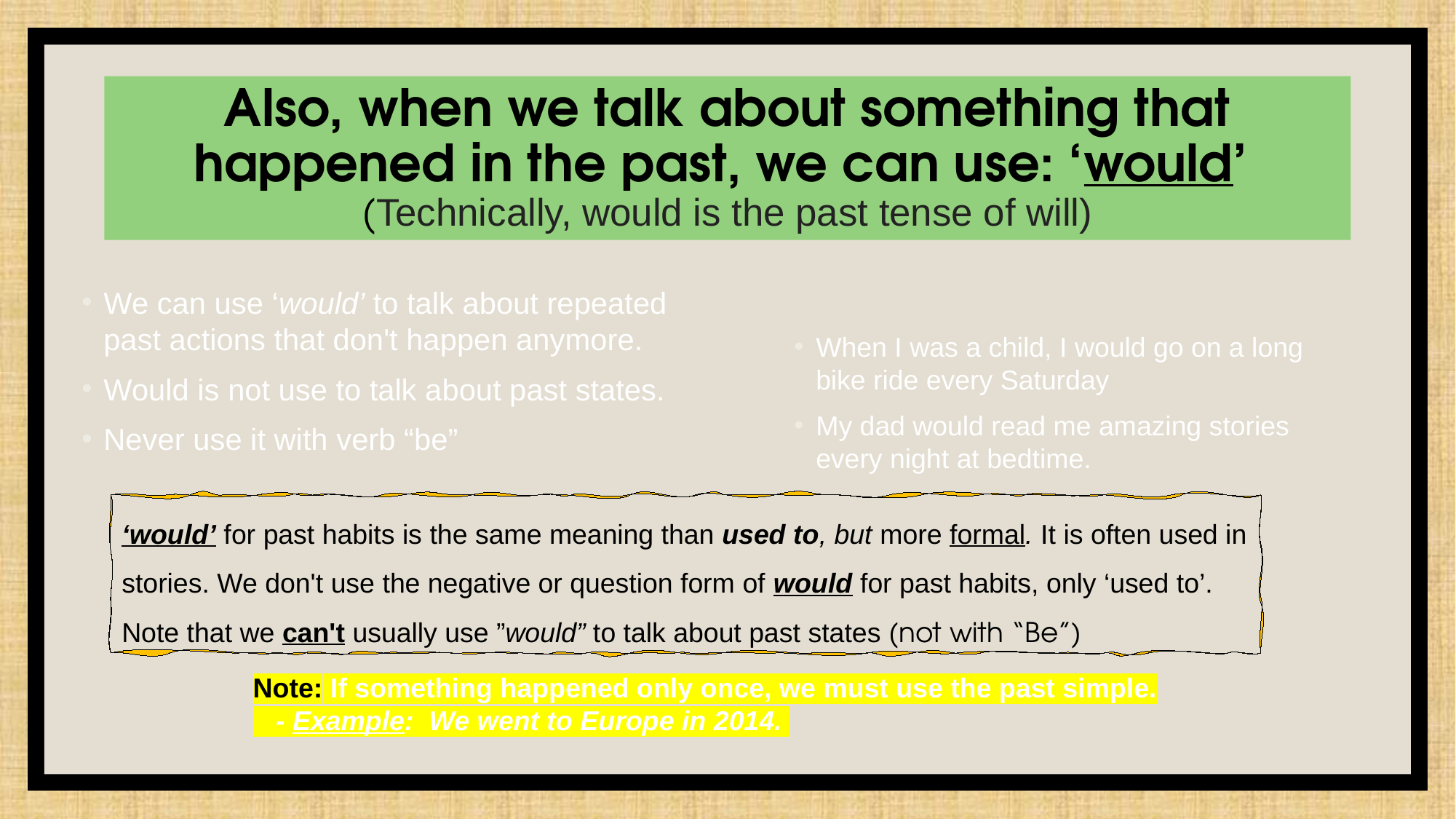

Also, when we talk about something that happened in the past, we can use: ‘would’
(Technically, would is the past tense of will)
Examples:
We can use ‘would’ to talk about repeated past actions that don't happen anymore.
Would is not use to talk about past states.
Never use it with verb “be”
When I was a child, I would go on a long bike ride every Saturday
My dad would read me amazing stories every night at bedtime.
‘would’ for past habits is the same meaning than used to, but more formal. It is often used in stories. We don't use the negative or question form of would for past habits, only ‘used to’.
Note that we can't usually use ”would” to talk about past states (not with “Be”)
Note: If something happened only once, we must use the past simple.
   - Example:  We went to Europe in 2014.